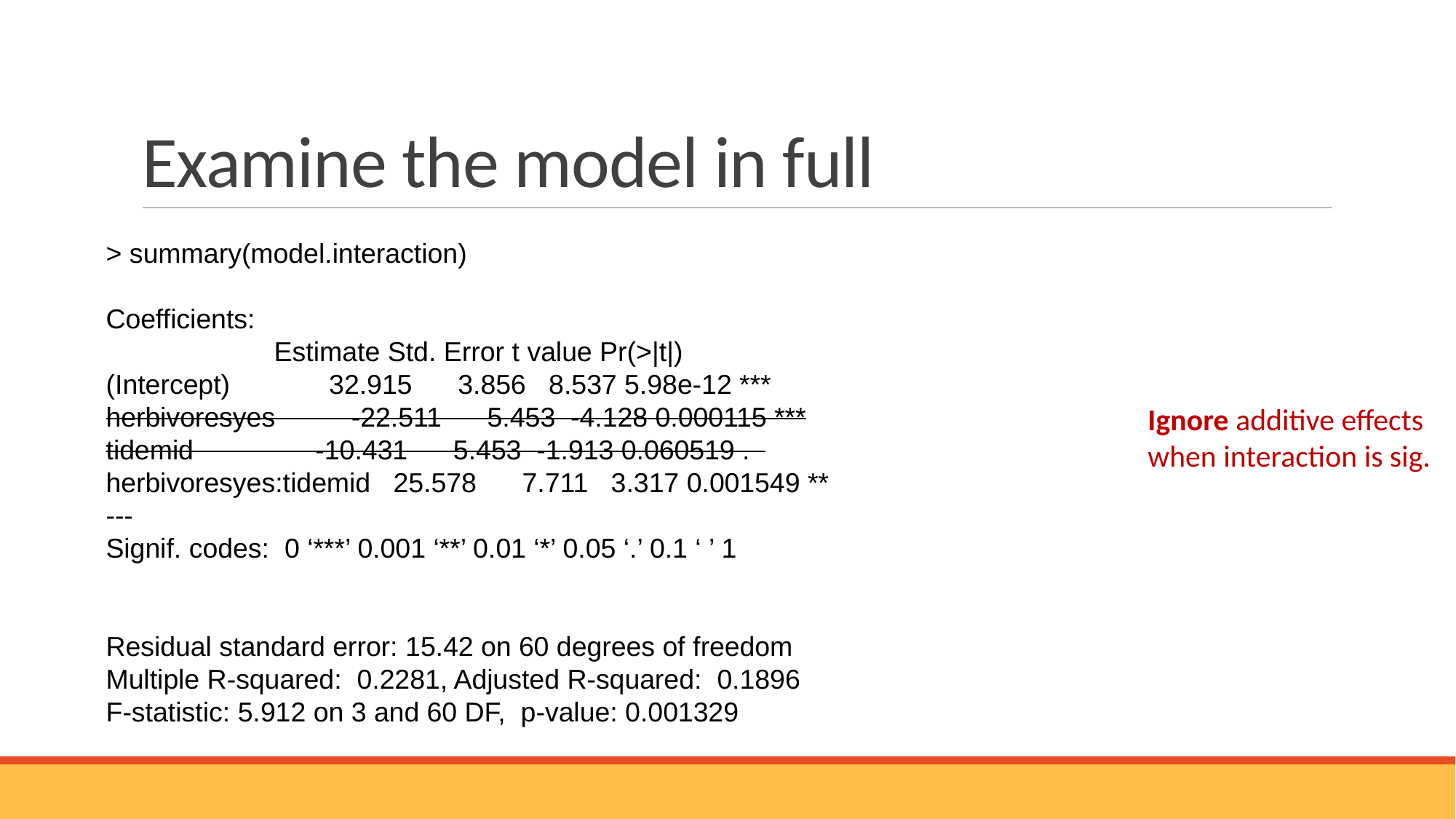

# Examine the model in full
> summary(model.interaction)
Coefficients:
                      Estimate Std. Error t value Pr(>|t|)
(Intercept)             32.915      3.856   8.537 5.98e-12 ***
herbivoresyes          -22.511      5.453  -4.128 0.000115 ***
tidemid                -10.431      5.453  -1.913 0.060519 .
herbivoresyes:tidemid   25.578      7.711   3.317 0.001549 **
---
Signif. codes:  0 ‘***’ 0.001 ‘**’ 0.01 ‘*’ 0.05 ‘.’ 0.1 ‘ ’ 1

Residual standard error: 15.42 on 60 degrees of freedom
Multiple R-squared:  0.2281, Adjusted R-squared:  0.1896
F-statistic: 5.912 on 3 and 60 DF,  p-value: 0.001329
Ignore additive effects when interaction is sig.